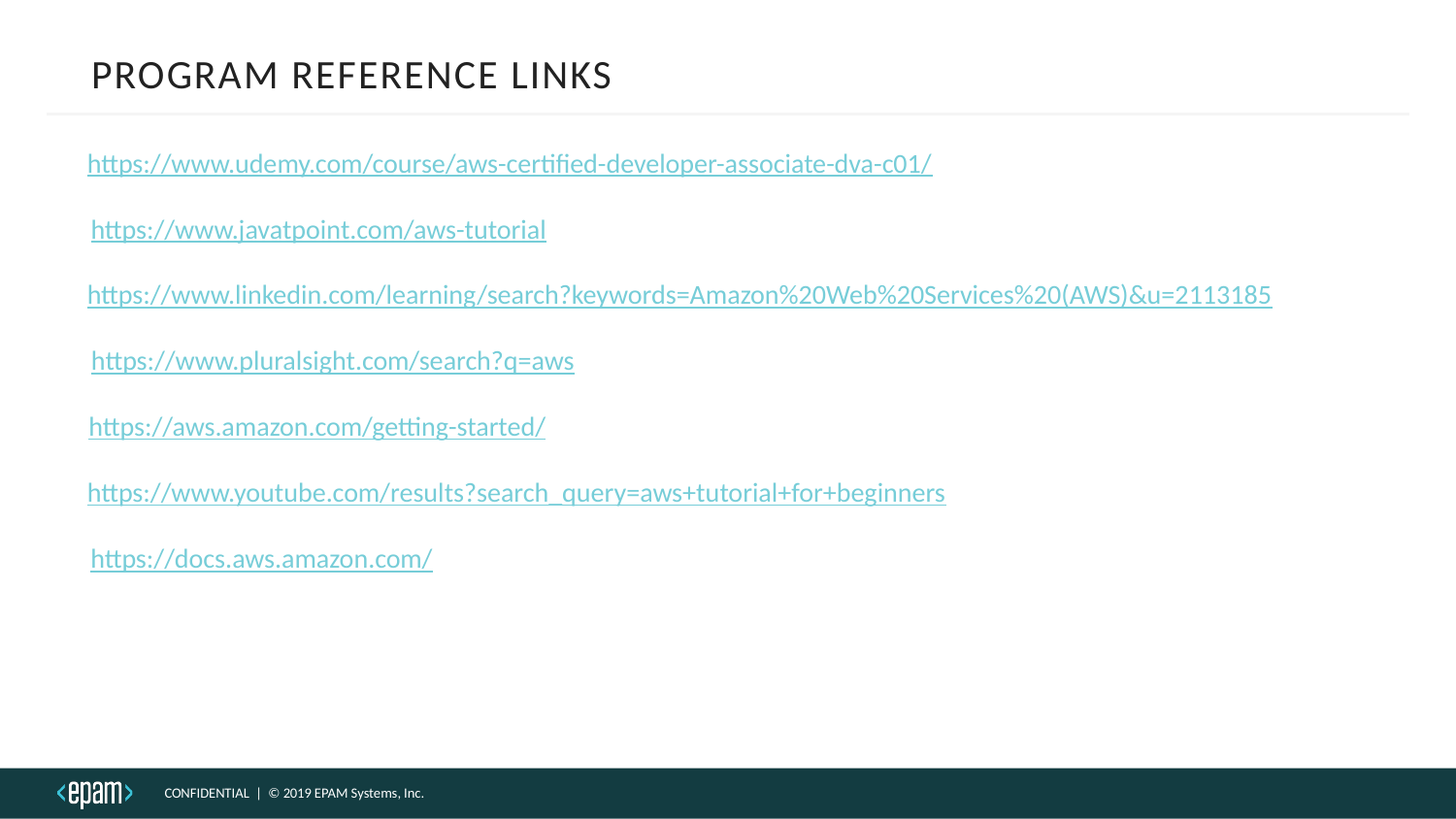

# Program Reference Links
https://www.udemy.com/course/aws-certified-developer-associate-dva-c01/
https://www.javatpoint.com/aws-tutorial
https://www.linkedin.com/learning/search?keywords=Amazon%20Web%20Services%20(AWS)&u=2113185
https://www.pluralsight.com/search?q=aws
https://aws.amazon.com/getting-started/
https://www.youtube.com/results?search_query=aws+tutorial+for+beginners
https://docs.aws.amazon.com/